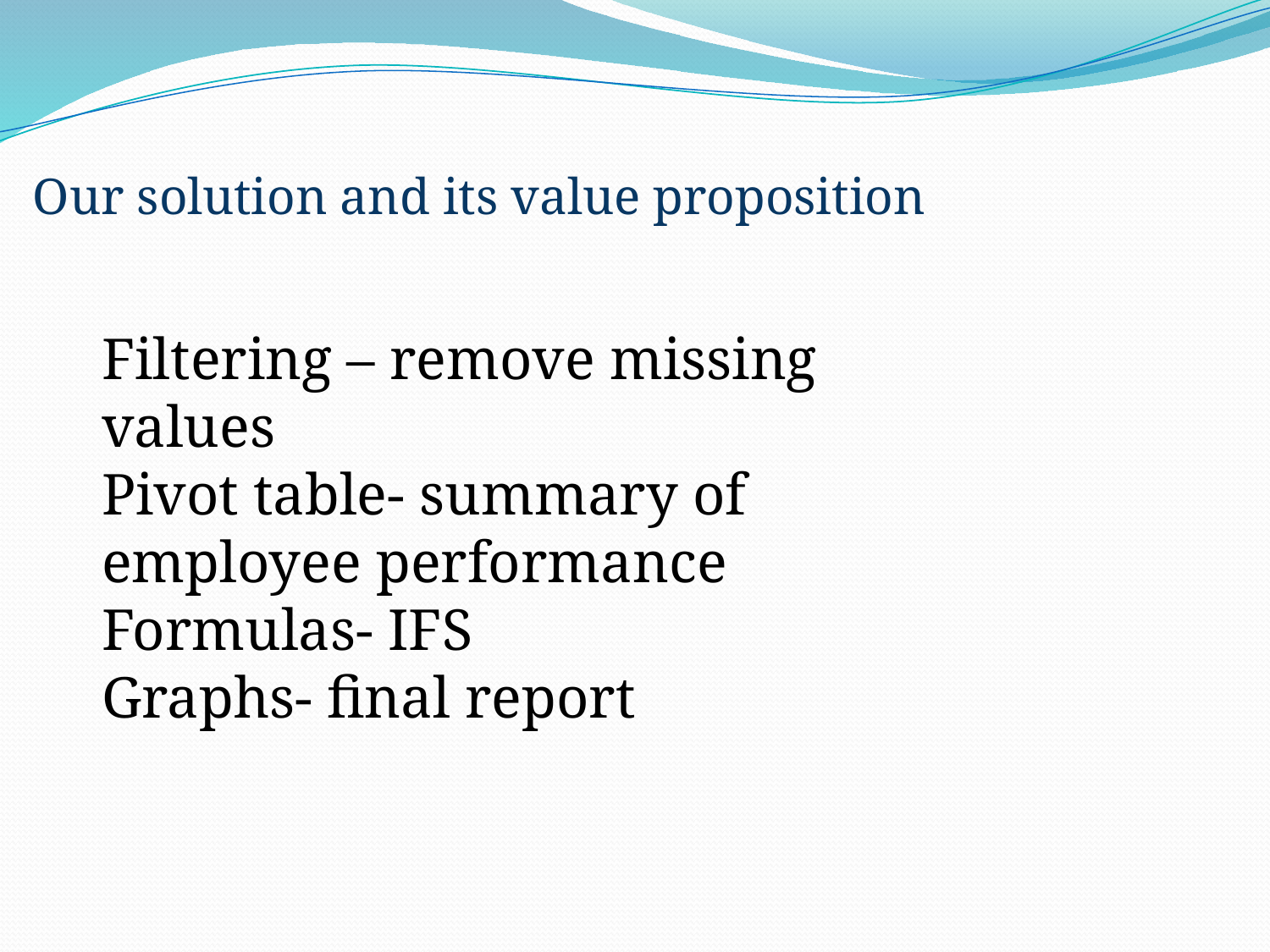

Our solution and its value proposition
Filtering – remove missing values
Pivot table- summary of employee performance
Formulas- IFS
Graphs- final report